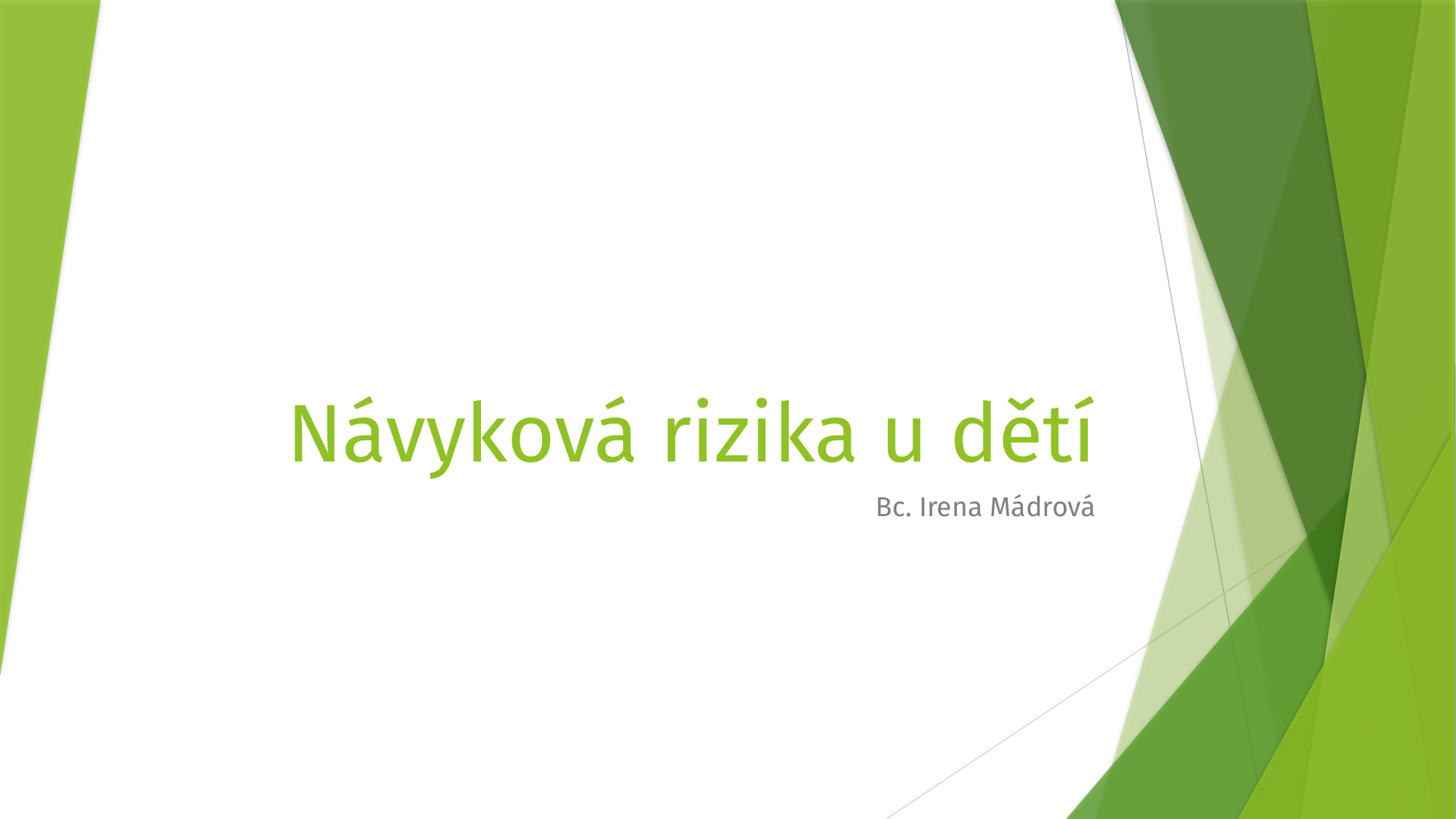

# Návyková rizika u dětí
Bc. Irena Mádrová